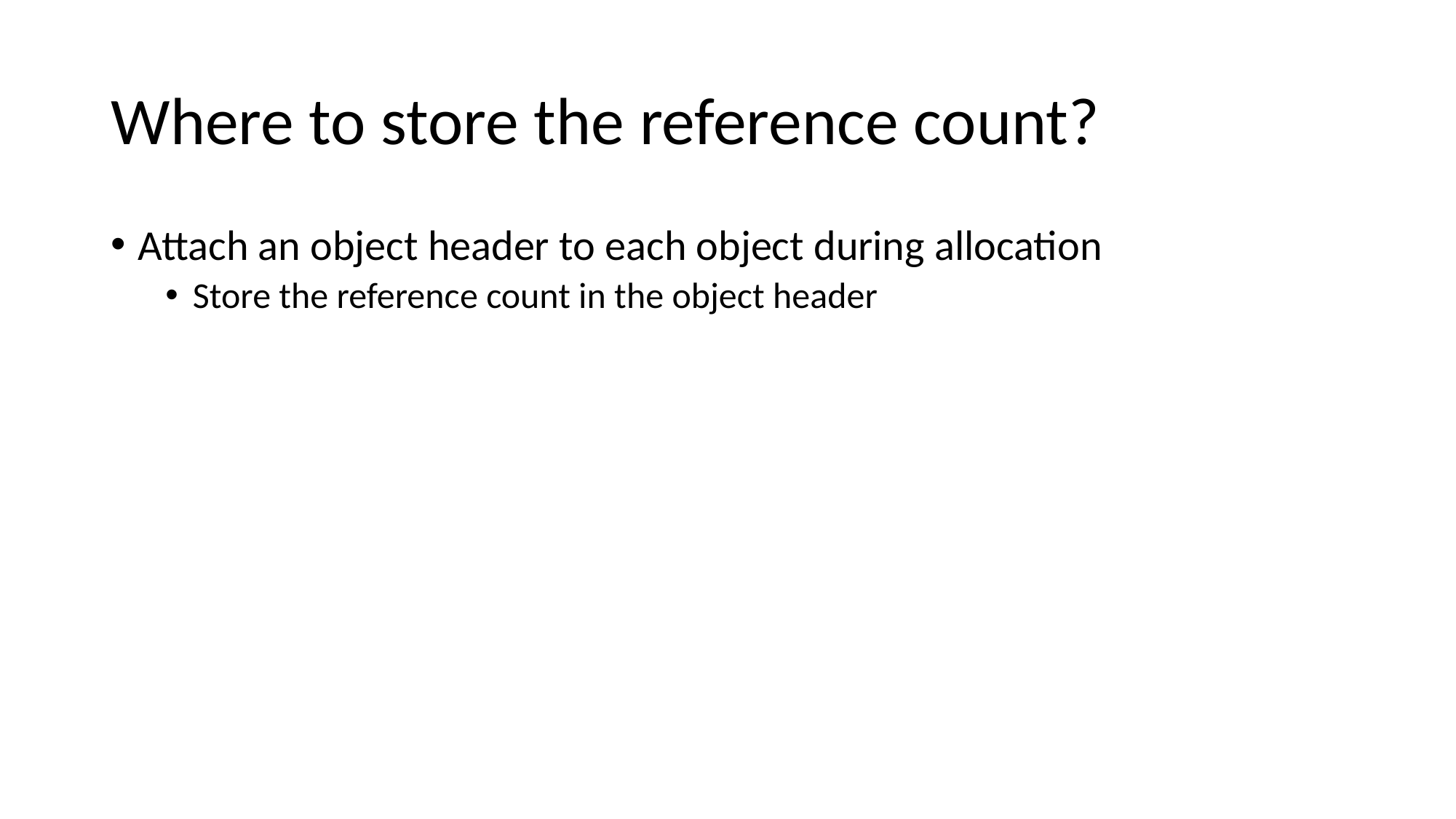

# Where to store the reference count?
Attach an object header to each object during allocation
Store the reference count in the object header